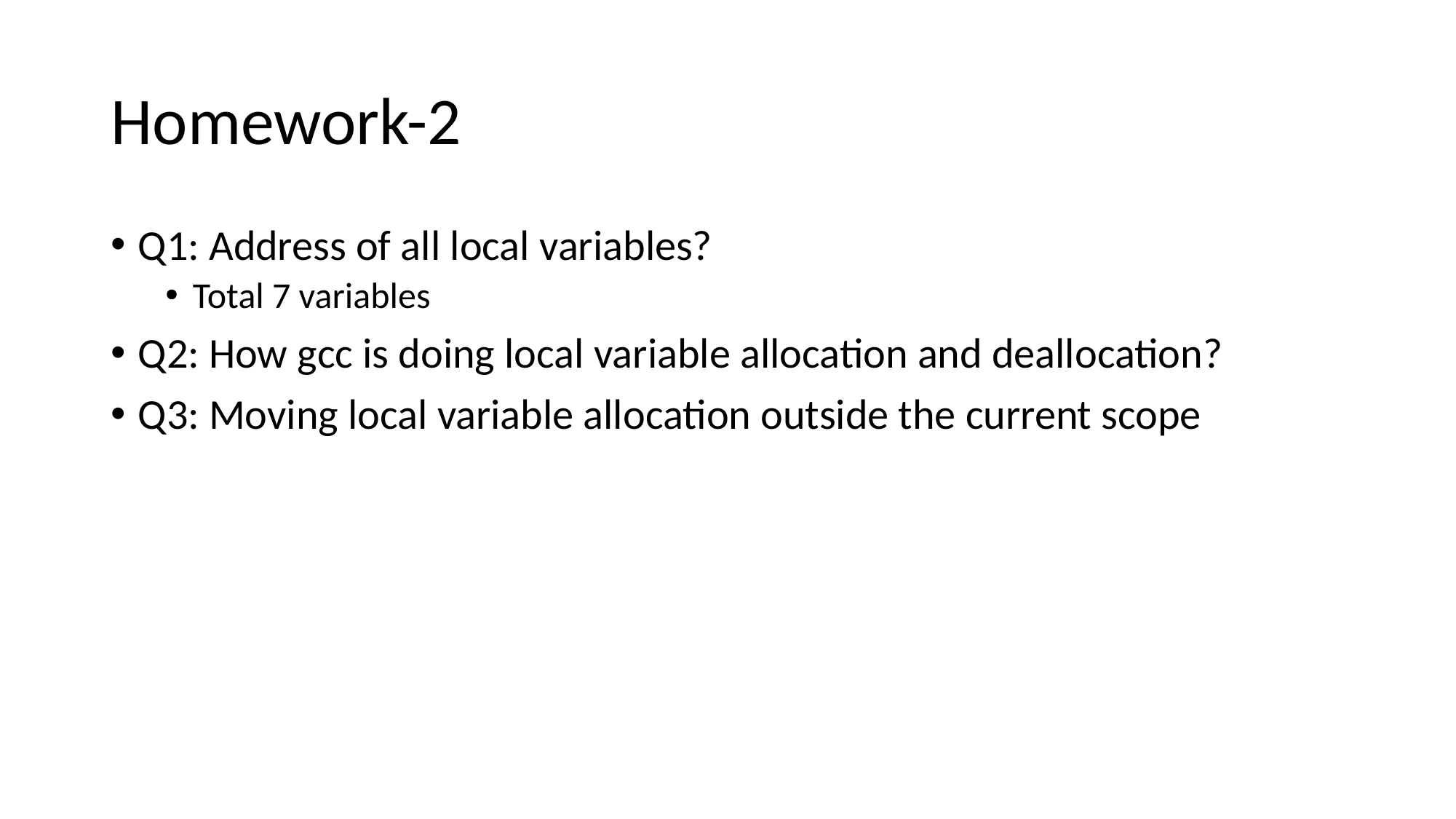

# Homework-2
Q1: Address of all local variables?
Total 7 variables
Q2: How gcc is doing local variable allocation and deallocation?
Q3: Moving local variable allocation outside the current scope